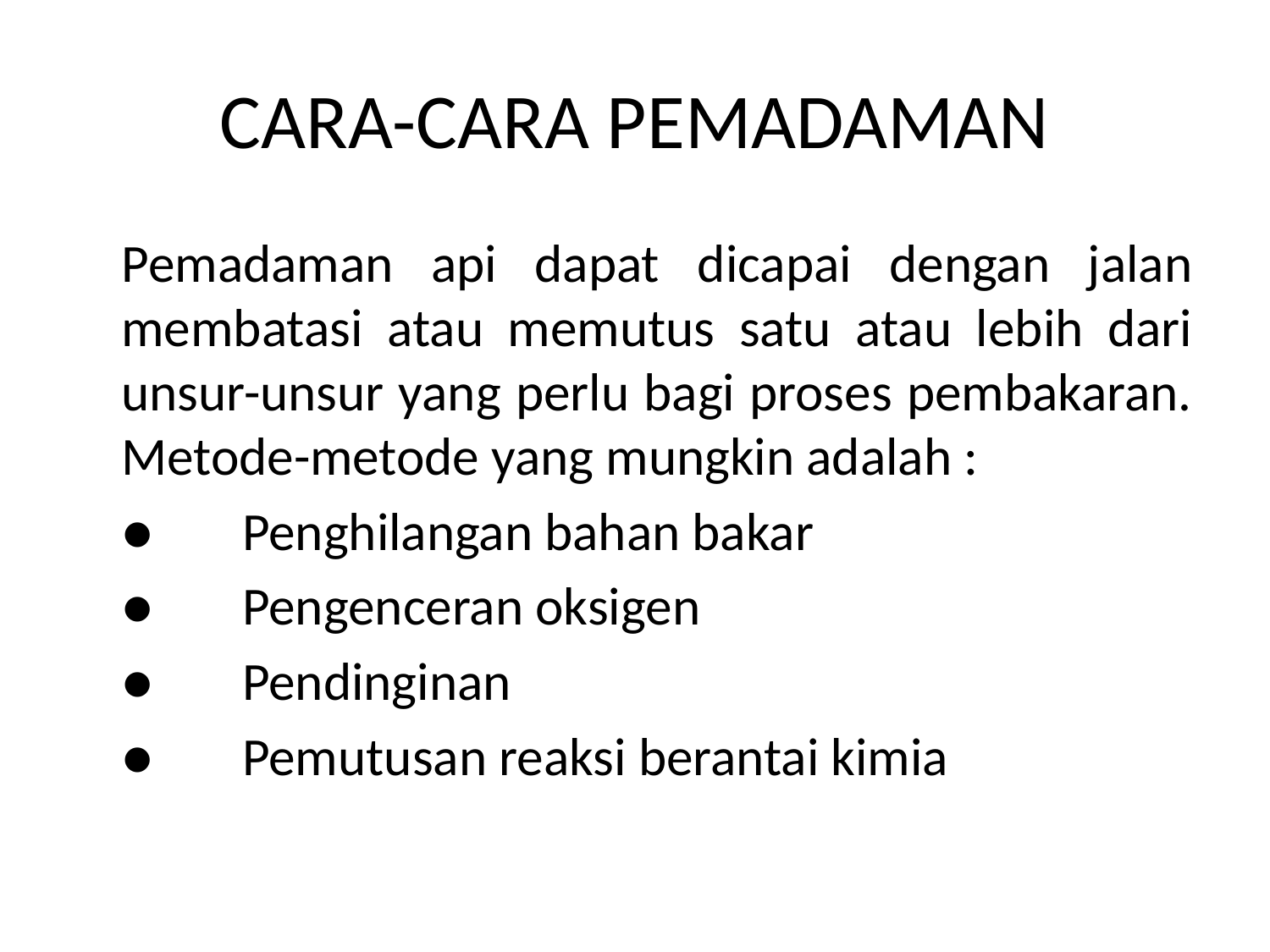

# CARA-CARA PEMADAMAN
	Pemadaman api dapat dicapai dengan jalan membatasi atau memutus satu atau lebih dari unsur-unsur yang perlu bagi proses pembakaran. Metode-metode yang mungkin adalah :
	● 	Penghilangan bahan bakar
	● 	Pengenceran oksigen
	● 	Pendinginan
	● 	Pemutusan reaksi berantai kimia